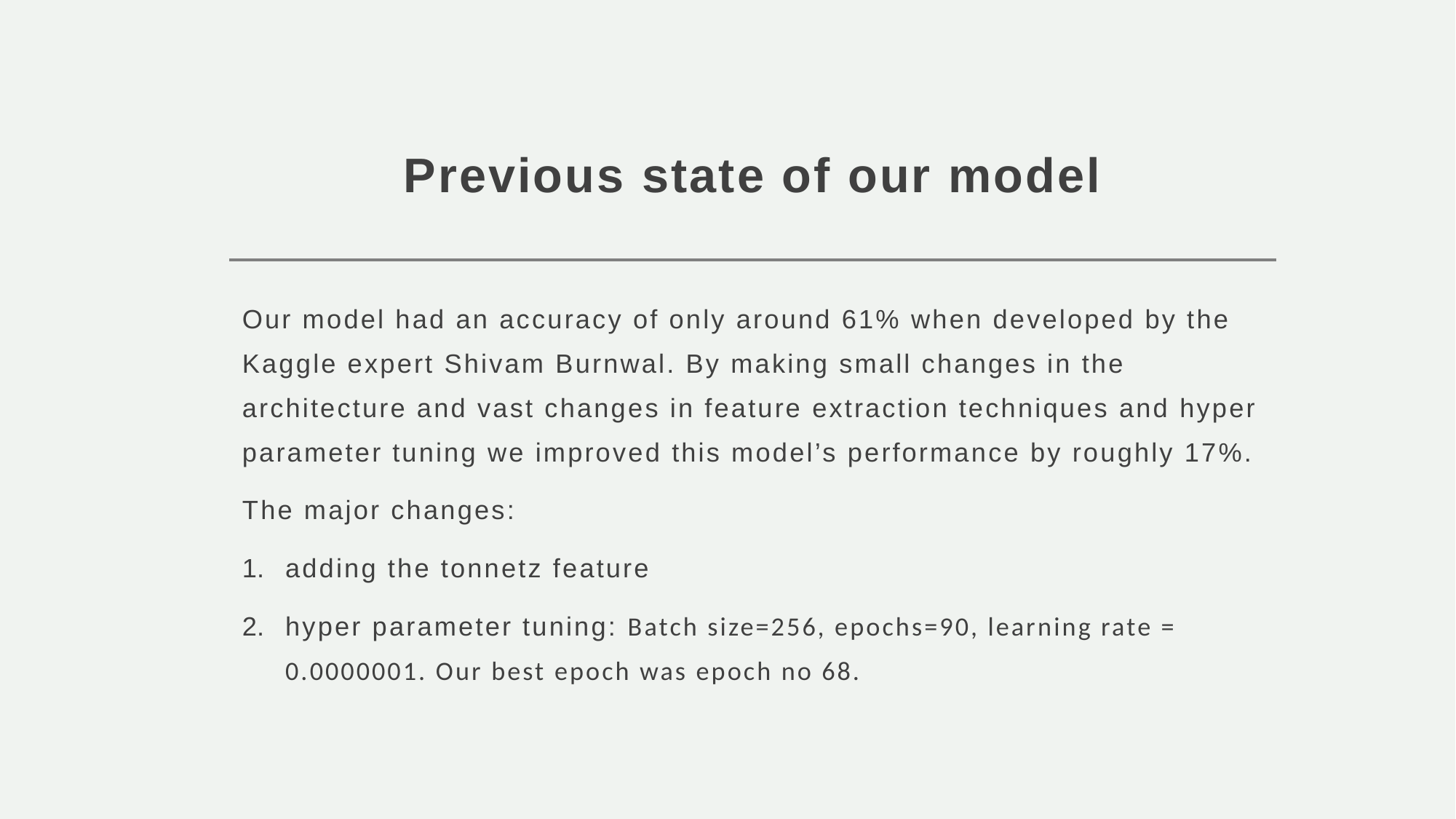

# Previous state of our model
Our model had an accuracy of only around 61% when developed by the Kaggle expert Shivam Burnwal. By making small changes in the architecture and vast changes in feature extraction techniques and hyper parameter tuning we improved this model’s performance by roughly 17%.
The major changes:
adding the tonnetz feature
hyper parameter tuning: Batch size=256, epochs=90, learning rate = 0.0000001. Our best epoch was epoch no 68.